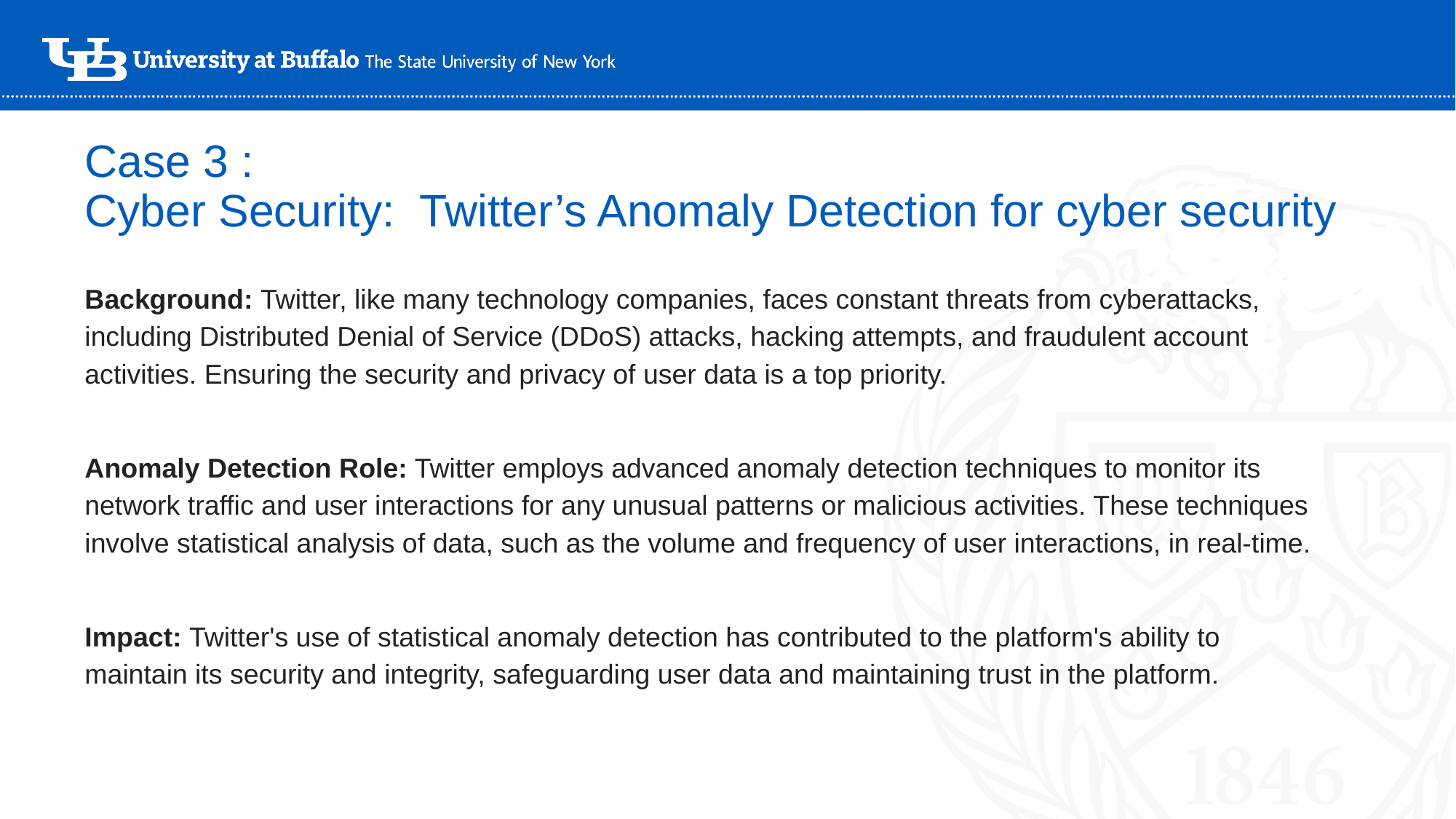

# Case 3 :
Cyber Security:  Twitter’s Anomaly Detection for cyber security
Background: Twitter, like many technology companies, faces constant threats from cyberattacks, including Distributed Denial of Service (DDoS) attacks, hacking attempts, and fraudulent account activities. Ensuring the security and privacy of user data is a top priority.

Anomaly Detection Role: Twitter employs advanced anomaly detection techniques to monitor its network traffic and user interactions for any unusual patterns or malicious activities. These techniques involve statistical analysis of data, such as the volume and frequency of user interactions, in real-time.

Impact: Twitter's use of statistical anomaly detection has contributed to the platform's ability to maintain its security and integrity, safeguarding user data and maintaining trust in the platform.